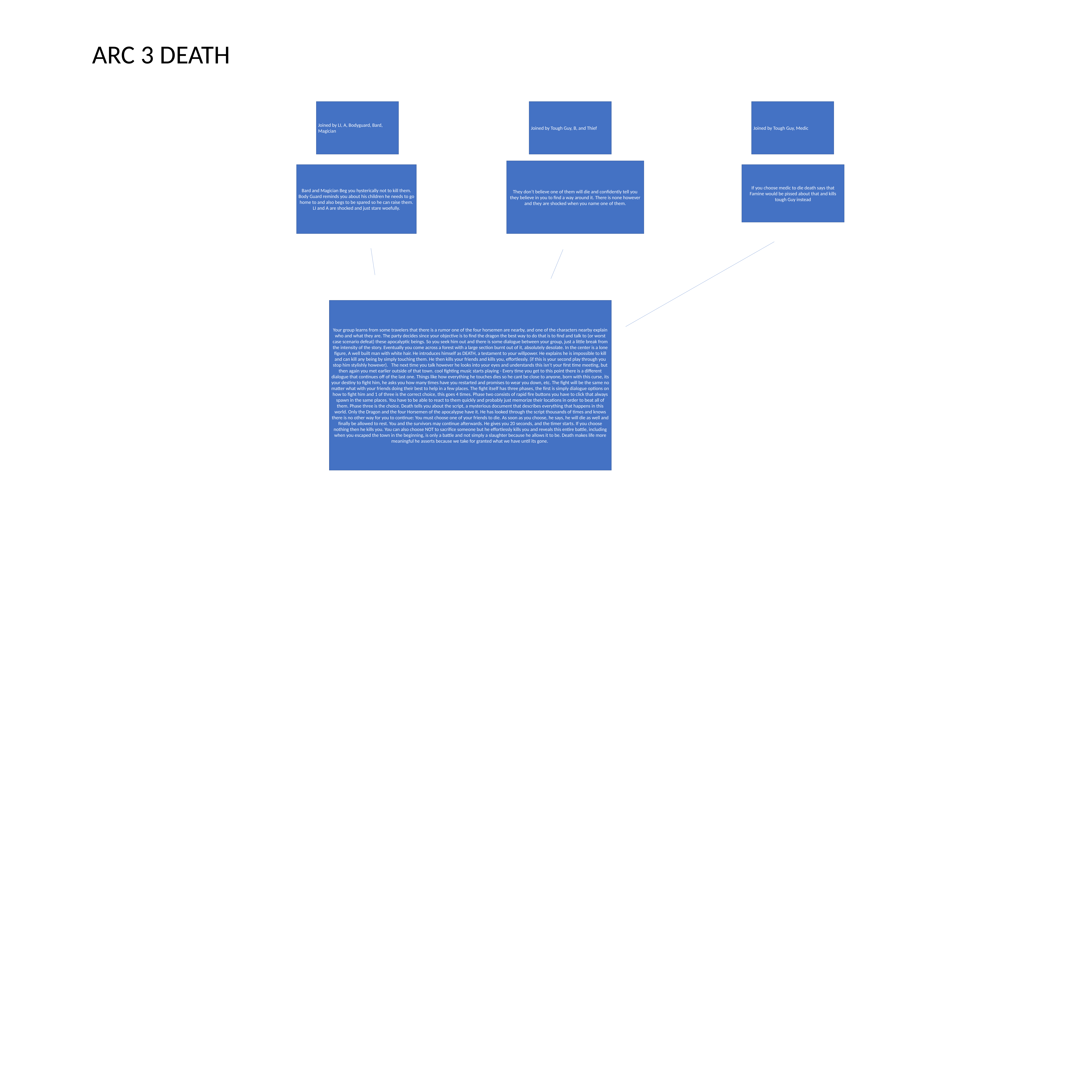

ARC 3 DEATH
Joined by LI, A, Bodyguard, Bard, Magician
Joined by Tough Guy, B, and Thief
Joined by Tough Guy, Medic
They don’t believe one of them will die and confidently tell you they believe in you to find a way around it. There is none however and they are shocked when you name one of them.
Bard and Magician Beg you hysterically not to kill them. Body Guard reminds you about his children he needs to go home to and also begs to be spared so he can raise them. LI and A are shocked and just stare woefully.
If you choose medic to die death says that Famine would be pissed about that and kills tough Guy instead
Your group learns from some travelers that there is a rumor one of the four horsemen are nearby, and one of the characters nearby explain who and what they are. The party decides since your objective is to find the dragon the best way to do that is to find and talk to (or worst case scenario defeat) these apocalyptic beings. So you seek him out and there is some dialogue between your group, just a little break from the intensity of the story. Eventually you come across a forest with a large section burnt out of it, absolutely desolate. In the center is a lone figure, A well built man with white hair. He introduces himself as DEATH, a testament to your willpower. He explains he is impossible to kill and can kill any being by simply touching them. He then kills your friends and kills you, effortlessly. (if this is your second play through you stop him stylishly however).   The next time you talk however he looks into your eyes and understands this isn’t your first time meeting, but then again you met earlier outside of that town. cool fighting music starts playing - Every time you get to this point there is a different dialogue that continues off of the last one. Things like how everything he touches dies so he cant be close to anyone, born with this curse, its your destiny to fight him, he asks you how many times have you restarted and promises to wear you down, etc. The fight will be the same no matter what with your friends doing their best to help in a few places. The fight itself has three phases, the first is simply dialogue options on how to fight him and 1 of three is the correct choice, this goes 4 times. Phase two consists of rapid fire buttons you have to click that always spawn in the same places. You have to be able to react to them quickly and probably just memorize their locations in order to beat all of them. Phase three is the choice. Death tells you about the script, a mysterious document that describes everything that happens in this world. Only the Dragon and the four Horsemen of the apocalypse have it. He has looked through the script thousands of times and knows there is no other way for you to continue: You must choose one of your friends to die. As soon as you choose, he says, he will die as well and finally be allowed to rest. You and the survivors may continue afterwards. He gives you 20 seconds, and the timer starts. If you choose nothing then he kills you. You can also choose NOT to sacrifice someone but he effortlessly kills you and reveals this entire battle, including when you escaped the town in the beginning, is only a battle and not simply a slaughter because he allows it to be. Death makes life more meaningful he asserts because we take for granted what we have until its gone.